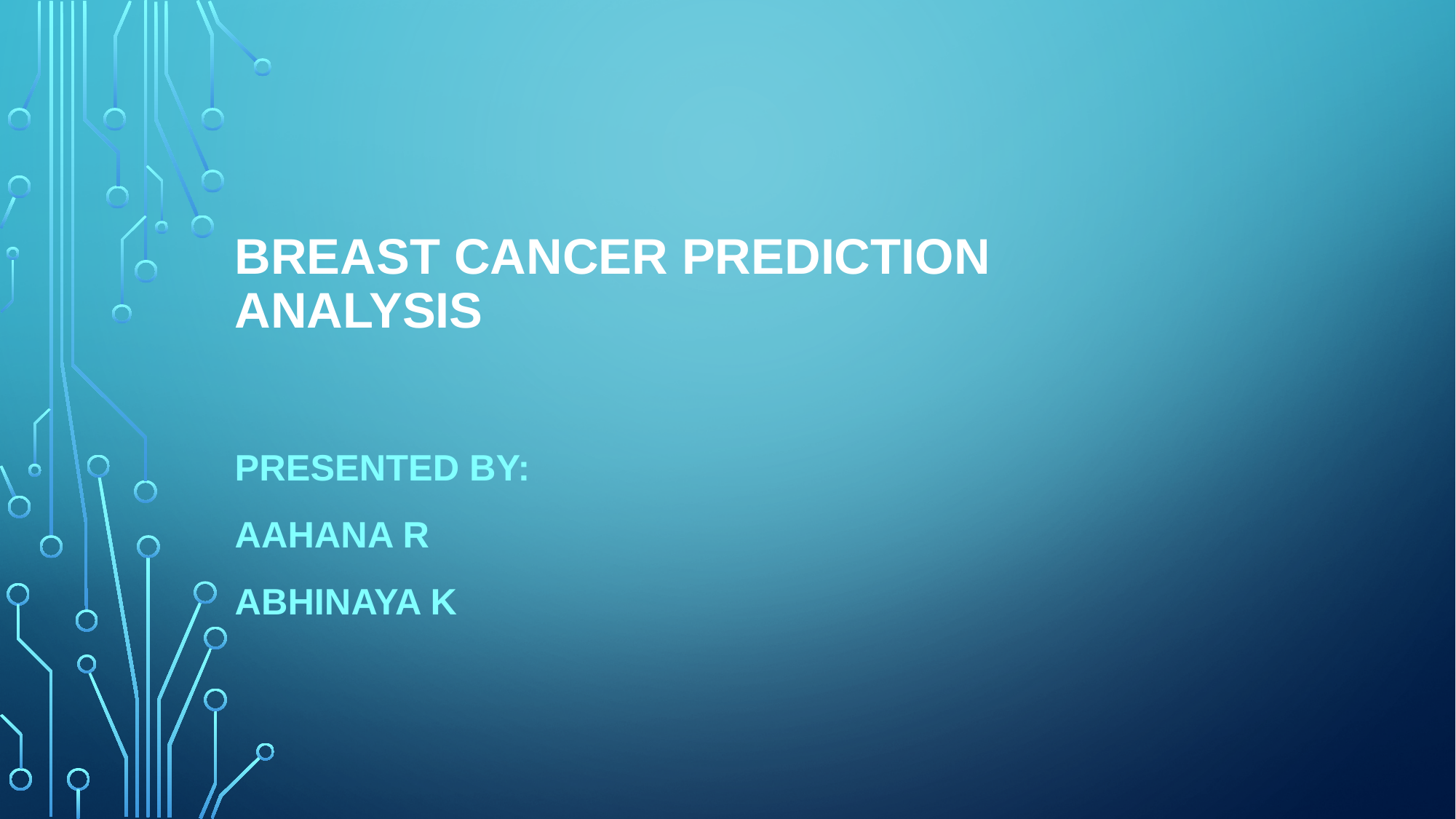

# BREAST Cancer Prediction Analysis
Presented by:
AAHANA R
ABHINAYA K